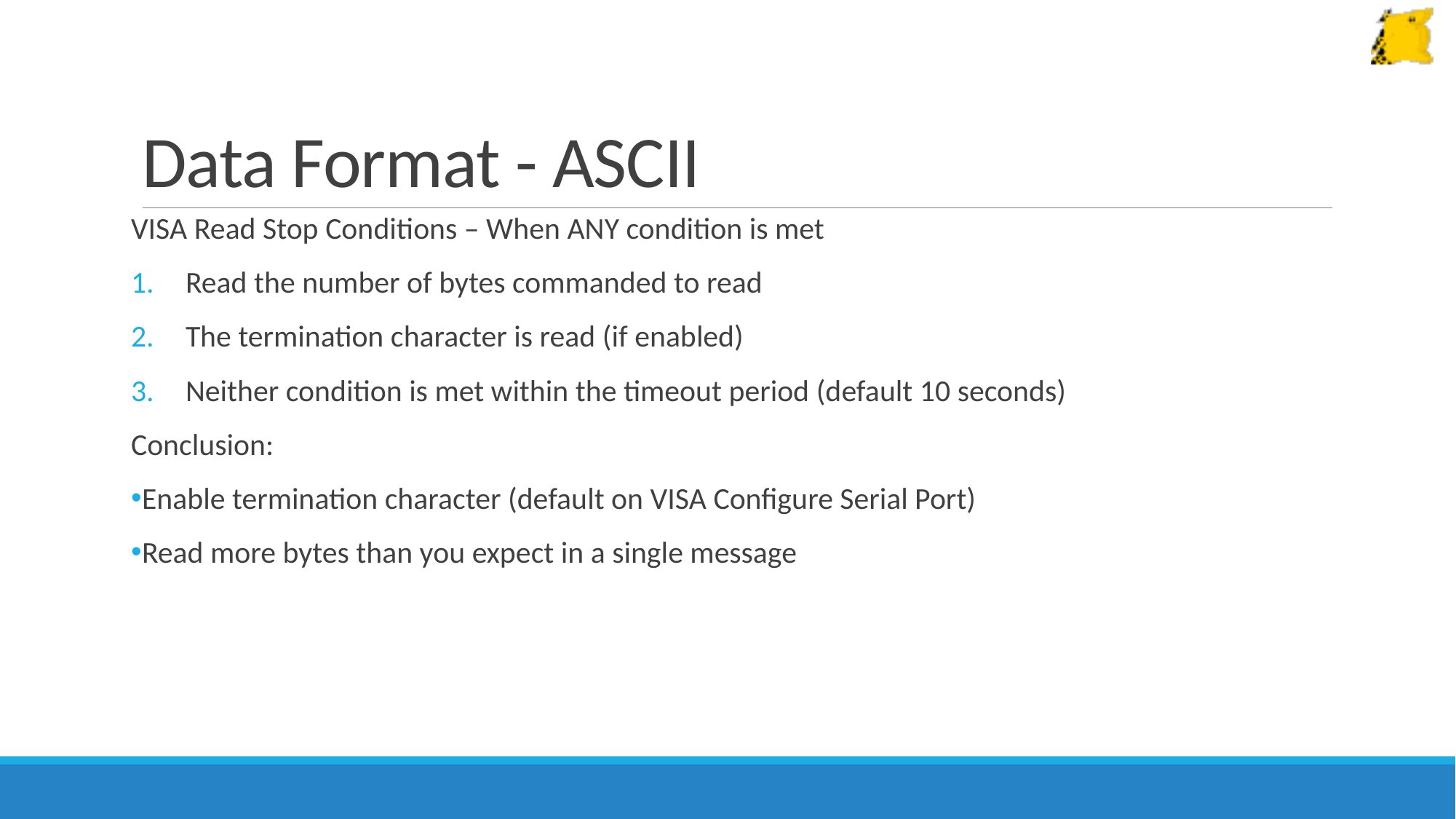

# Data Format - ASCII
VISA Read Stop Conditions – When ANY condition is met
Read the number of bytes commanded to read
The termination character is read (if enabled)
Neither condition is met within the timeout period (default 10 seconds)
Conclusion:
Enable termination character (default on VISA Configure Serial Port)
Read more bytes than you expect in a single message